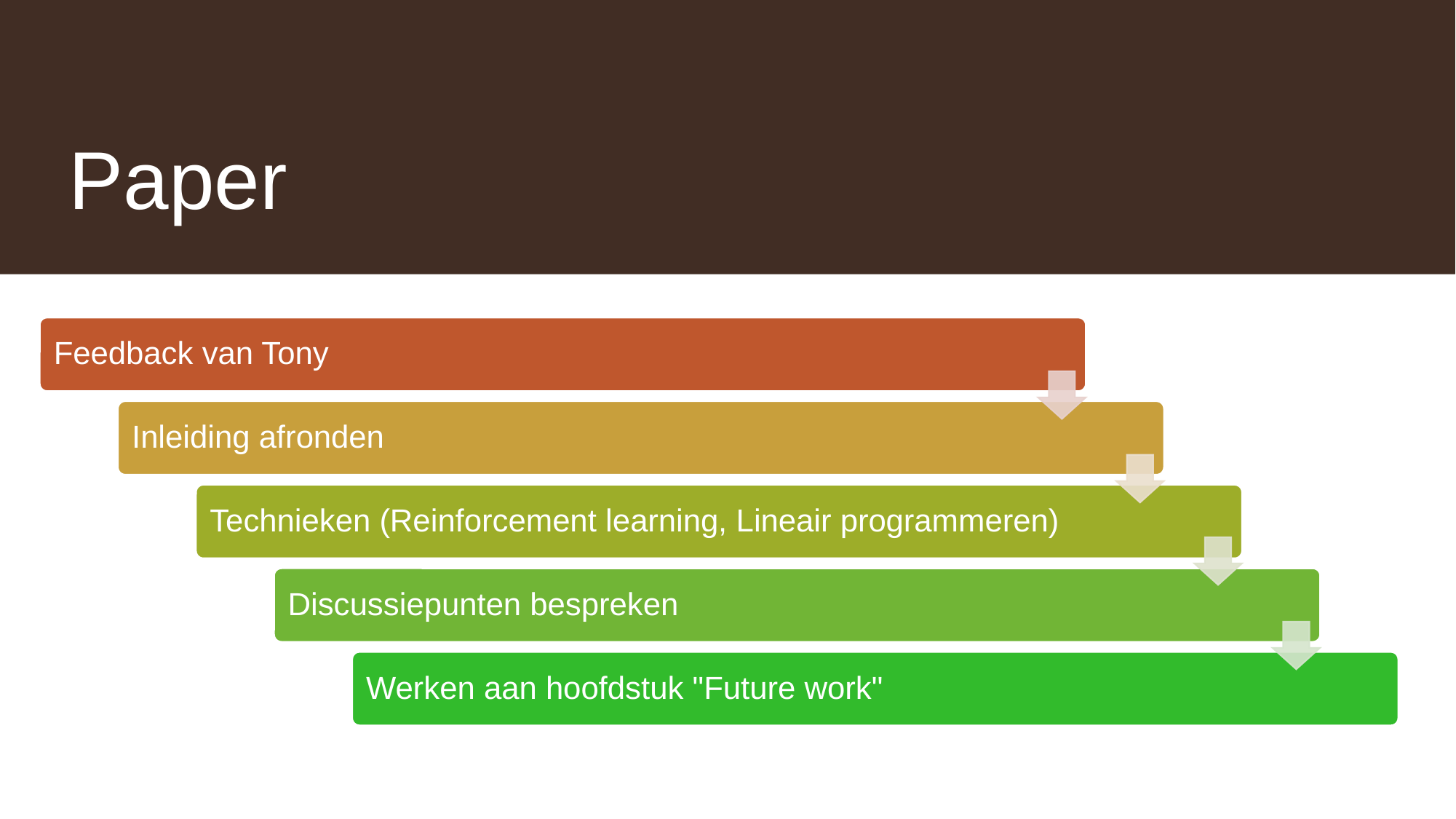

# Paper
Feedback van Tony
Inleiding afronden
Technieken (Reinforcement learning, Lineair programmeren)
Discussiepunten bespreken
Werken aan hoofdstuk "Future work"